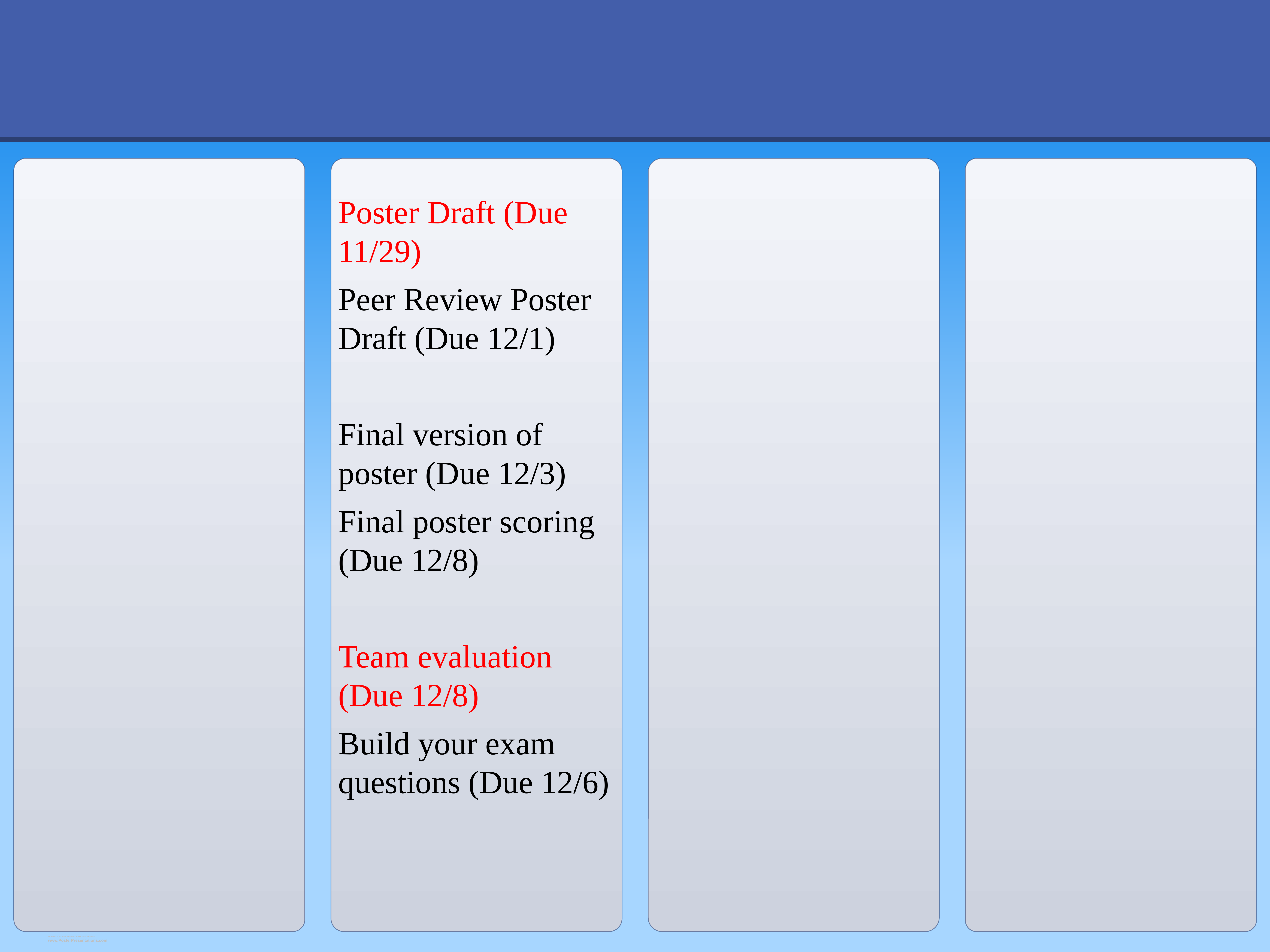

Poster Draft (Due 11/29)
Peer Review Poster Draft (Due 12/1)

Final version of poster (Due 12/3)
Final poster scoring (Due 12/8)

Team evaluation (Due 12/8)
Build your exam questions (Due 12/6)